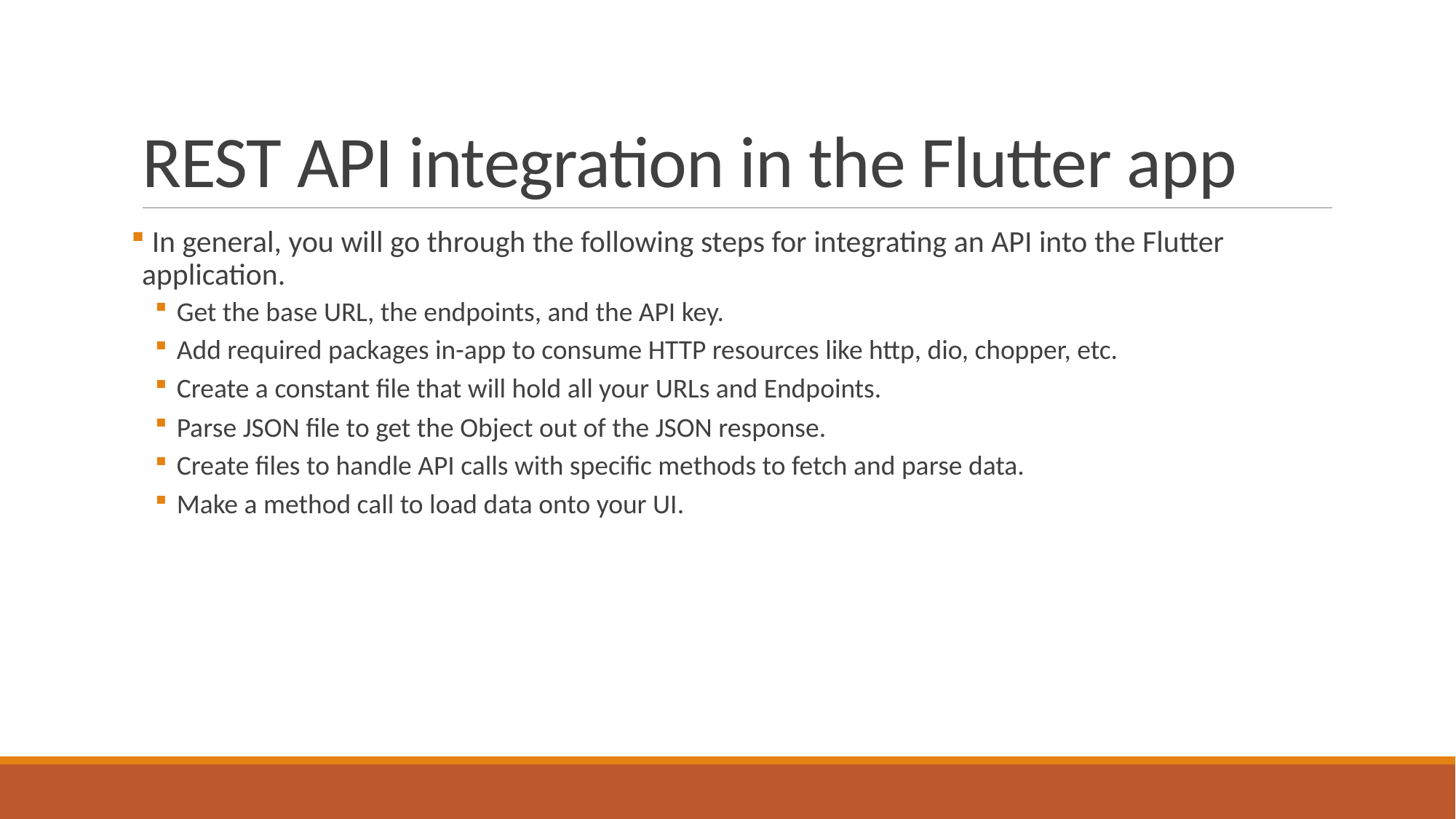

# ‍REST API integration in the Flutter app
 In general, you will go through the following steps for integrating an API into the Flutter application.
Get the base URL, the endpoints, and the API key.
Add required packages in-app to consume HTTP resources like http, dio, chopper, etc.
Create a constant file that will hold all your URLs and Endpoints.
Parse JSON file to get the Object out of the JSON response.
Create files to handle API calls with specific methods to fetch and parse data.
Make a method call to load data onto your UI.